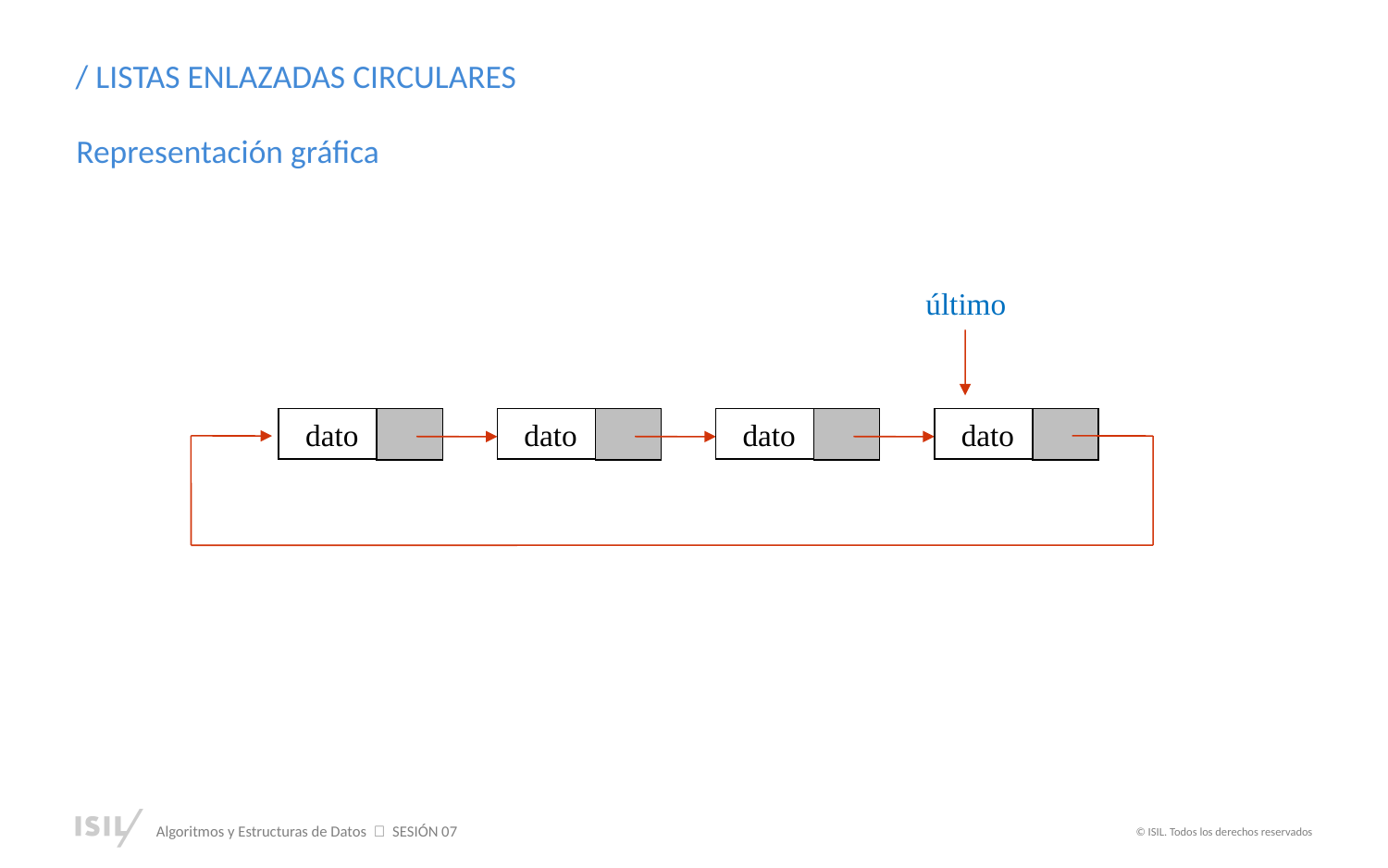

/ LISTAS ENLAZADAS CIRCULARES
Representación gráfica
último

dato

dato

dato

dato